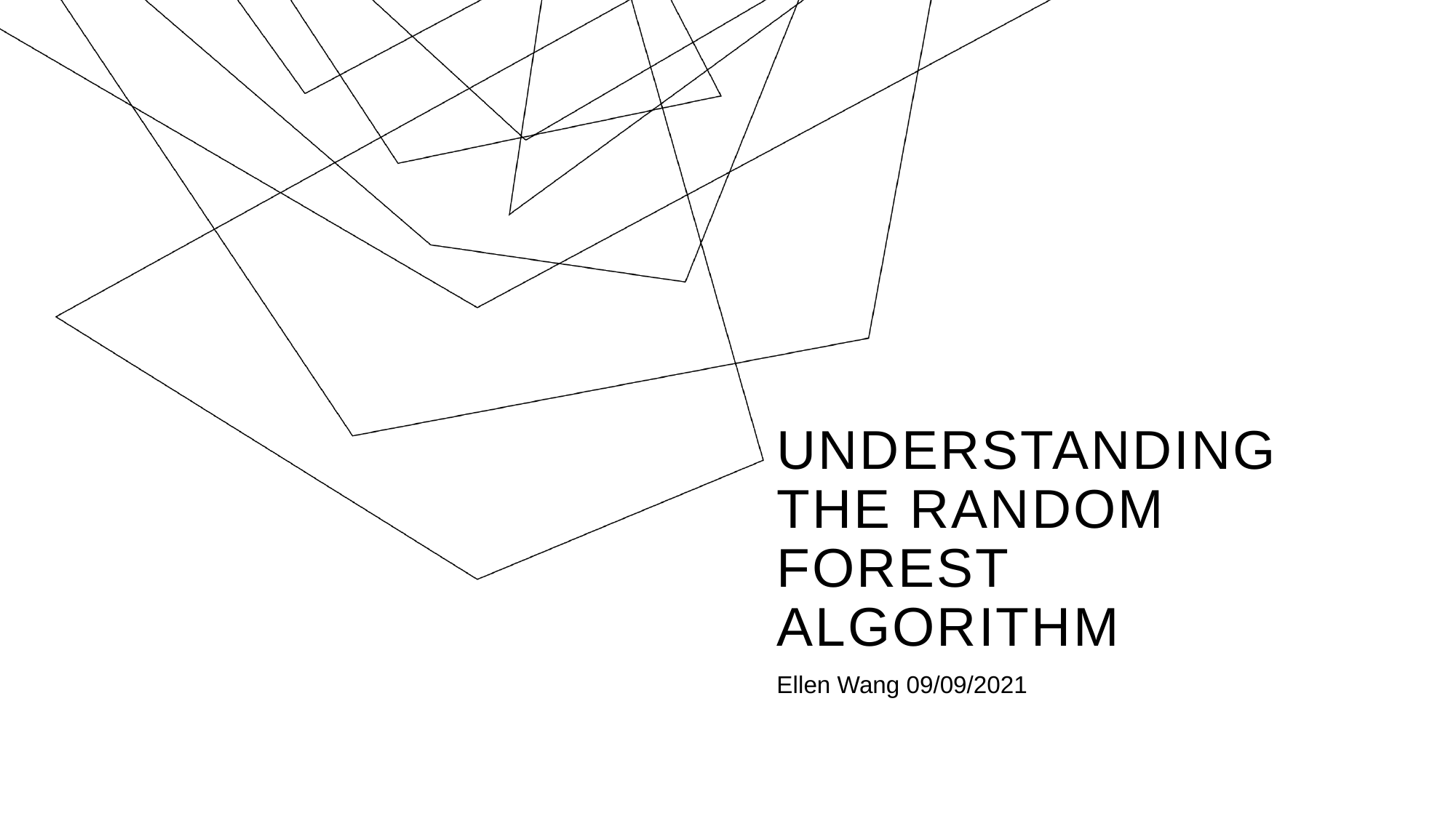

# Understanding the random forest algorithm
Ellen Wang 09/09/2021